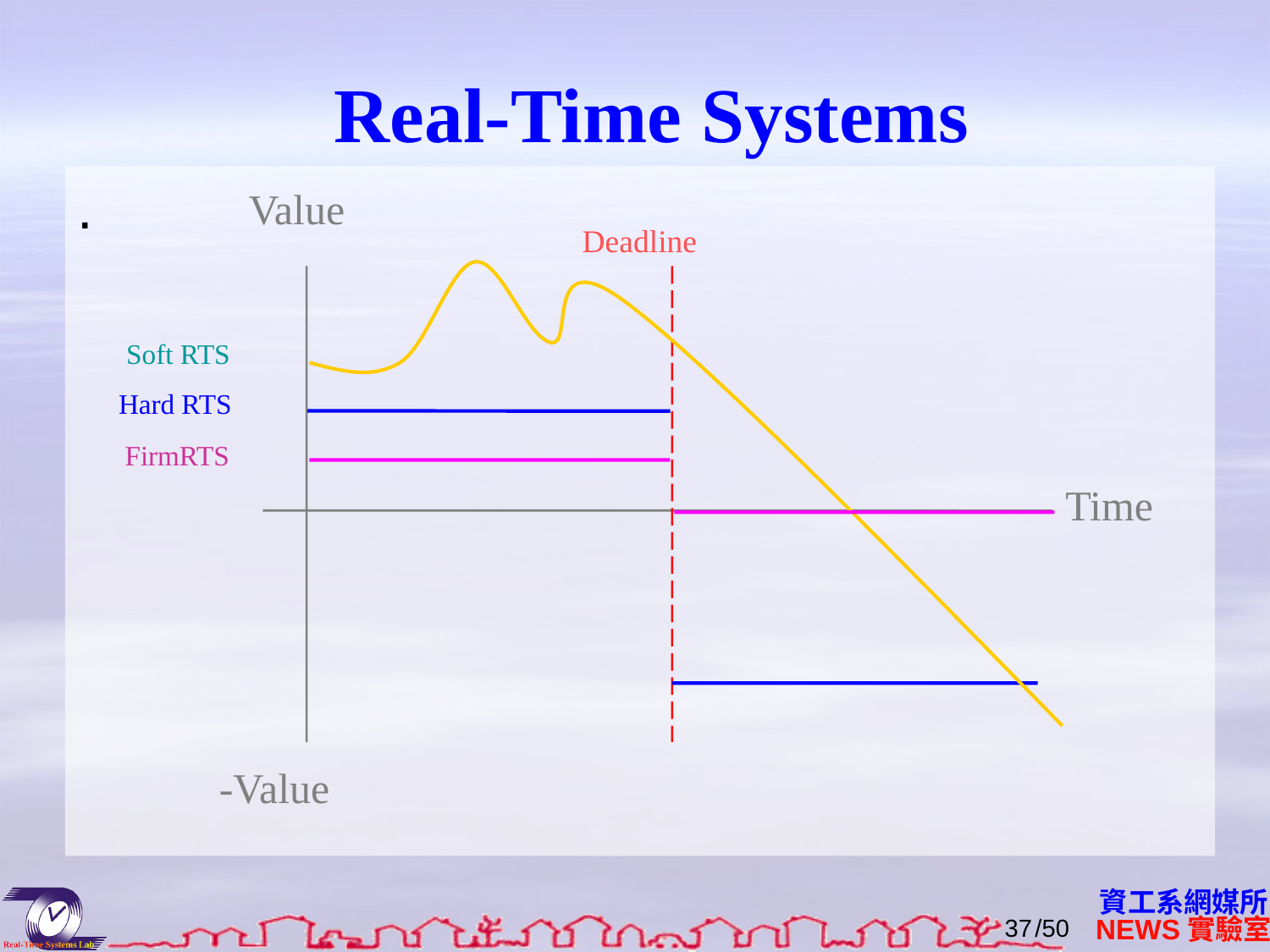

# Real-Time Systems
.

Value
Deadline

Soft RTS
Hard RTS

FirmRTS

Time

-Value
37
/50